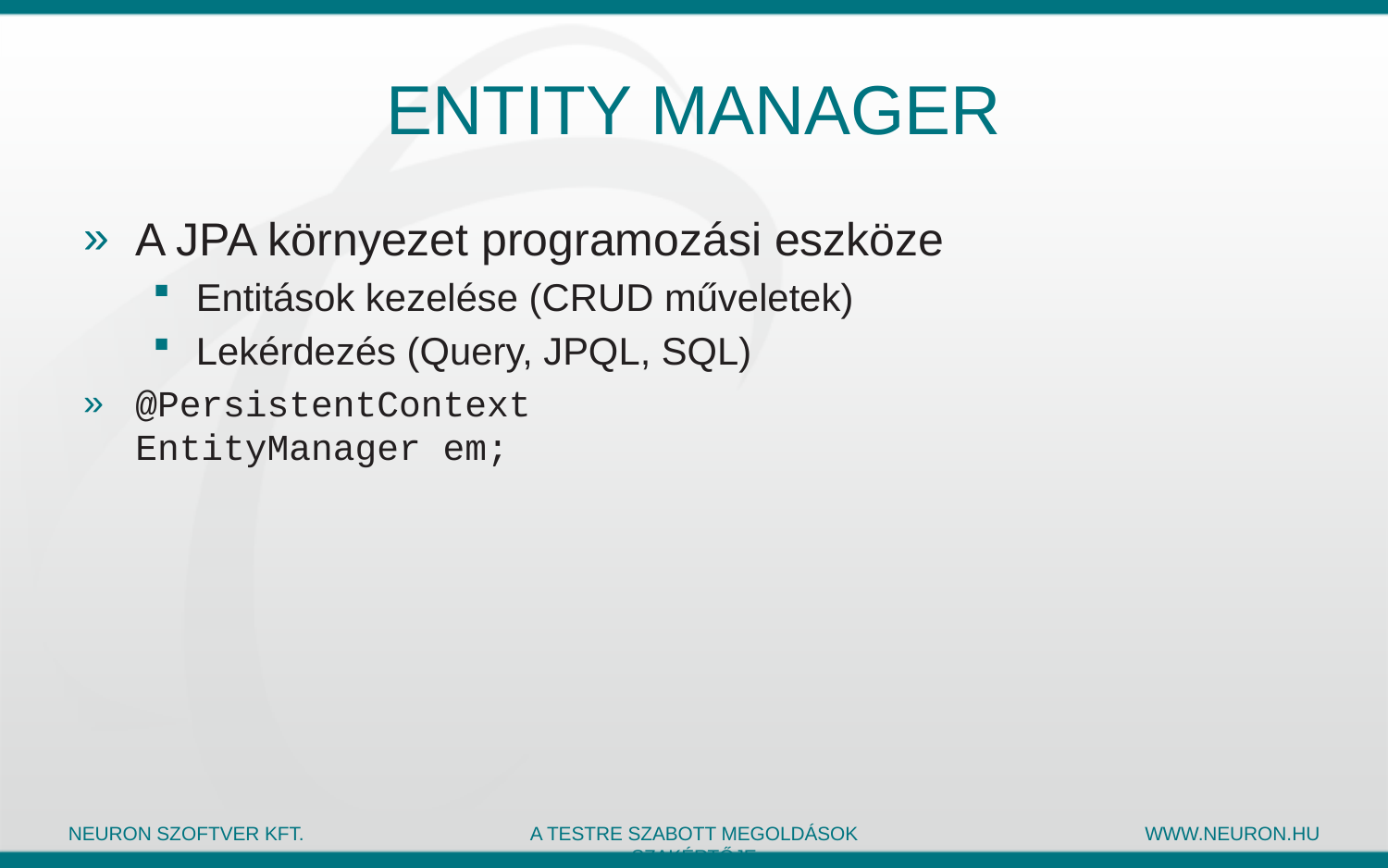

# Entity manager
A JPA környezet programozási eszköze
Entitások kezelése (CRUD műveletek)
Lekérdezés (Query, JPQL, SQL)
@PersistentContext
EntityManager em;